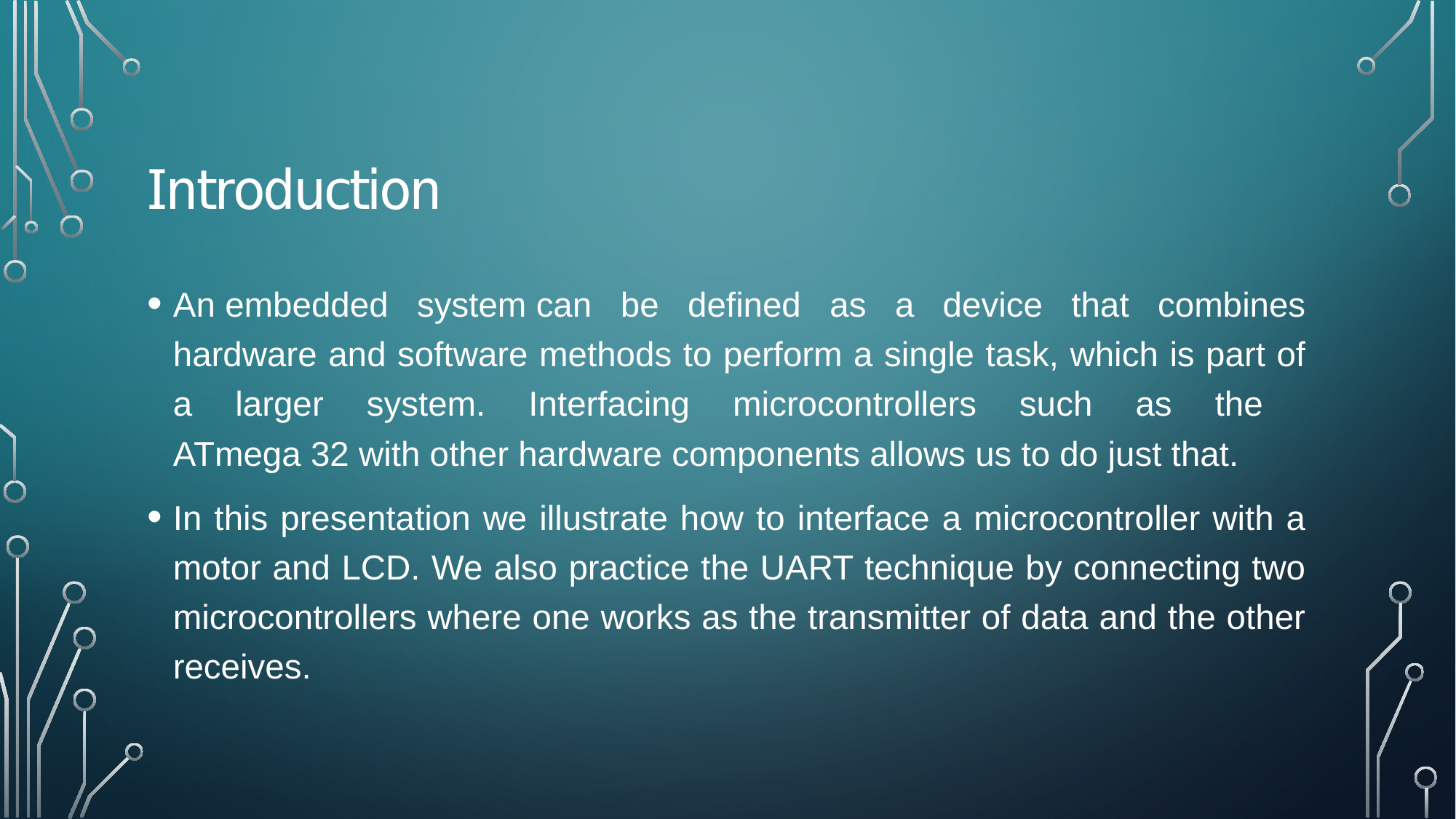

# Introduction
An embedded system can be defined as a device that combines hardware and software methods to perform a single task, which is part of a larger system. Interfacing microcontrollers such as the
ATmega 32 with other hardware components allows us to do just that.
In this presentation we illustrate how to interface a microcontroller with a motor and LCD. We also practice the UART technique by connecting two microcontrollers where one works as the transmitter of data and the other receives.